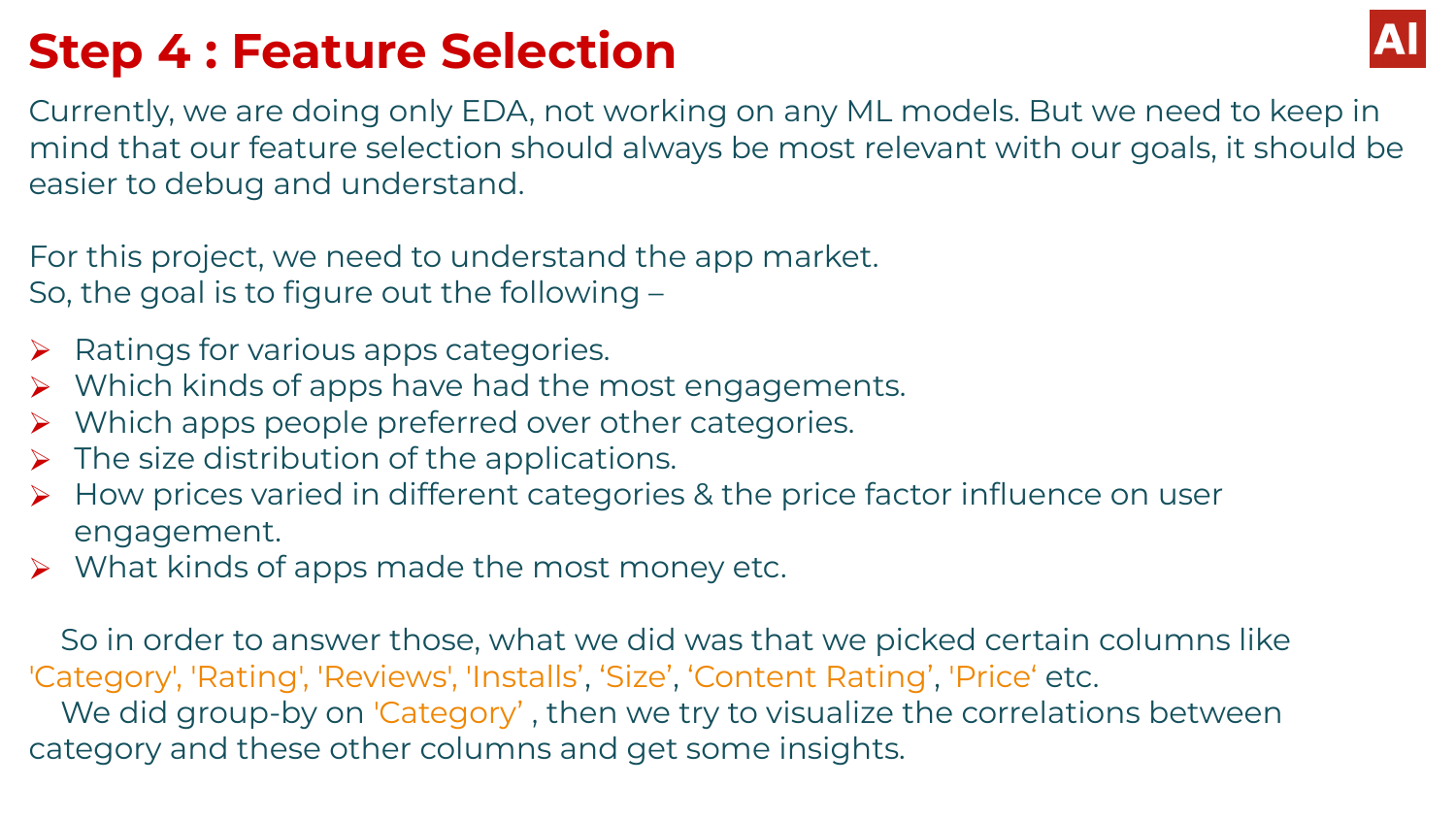

# Step 4 : Feature Selection
Currently, we are doing only EDA, not working on any ML models. But we need to keep in mind that our feature selection should always be most relevant with our goals, it should be easier to debug and understand.

For this project, we need to understand the app market.
So, the goal is to figure out the following –
Ratings for various apps categories.
Which kinds of apps have had the most engagements.
Which apps people preferred over other categories.
The size distribution of the applications.
How prices varied in different categories & the price factor influence on user engagement.
What kinds of apps made the most money etc.

    So in order to answer those, what we did was that we picked certain columns like 'Category', 'Rating', 'Reviews', 'Installs’, ‘Size’, ‘Content Rating’, 'Price‘ etc.
    We did group-by on 'Category’ , then we try to visualize the correlations between category and these other columns and get some insights.